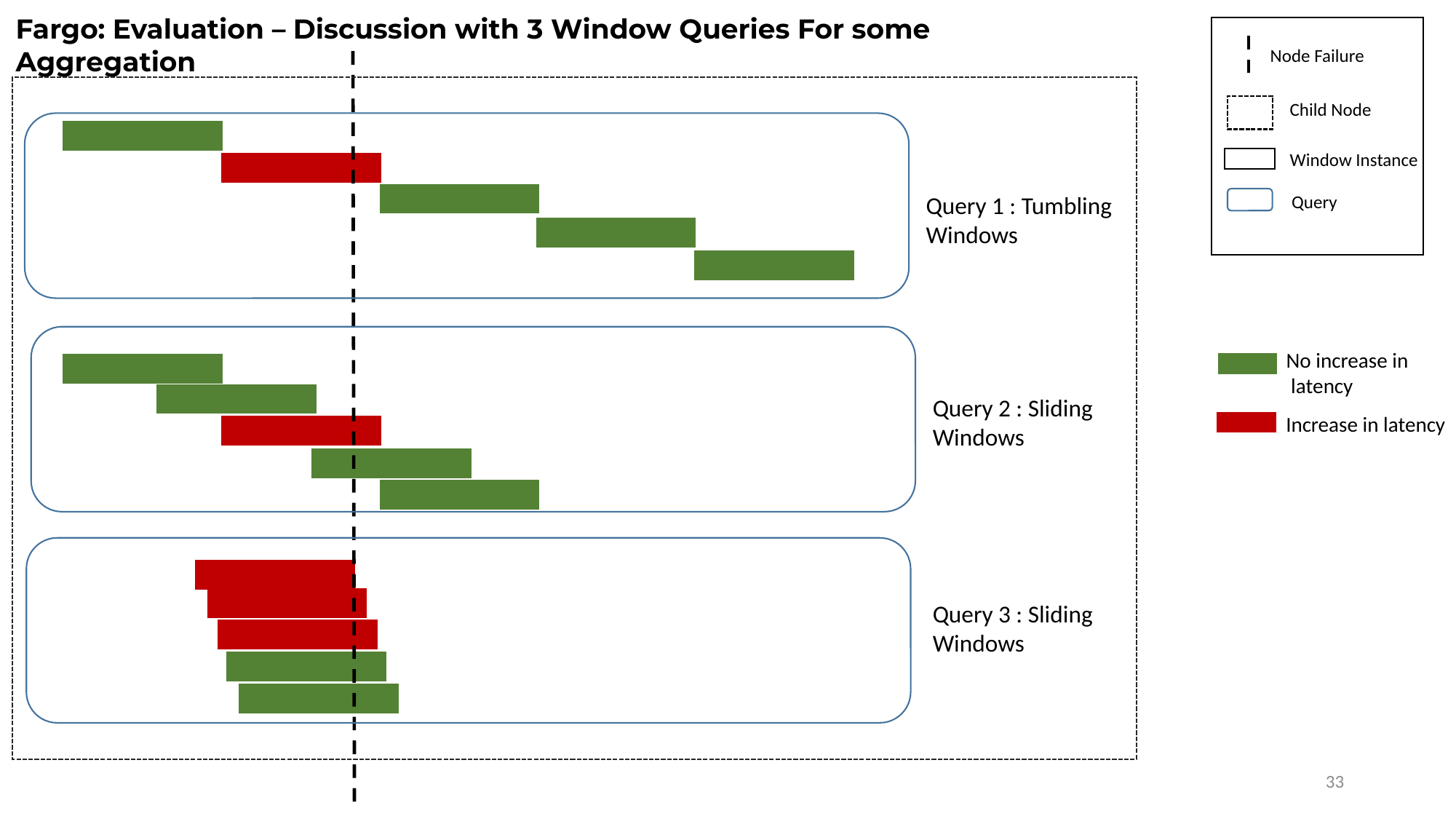

Fargo: Evaluation – Discussion with 3 Window Queries For some Aggregation

Node Failure

Child Node

Window Instance

Query

Query 1 : Tumbling Windows

No increase in
 latency

Query 2 : Sliding
Windows
Increase in latency

Query 3 : Sliding
Windows

33